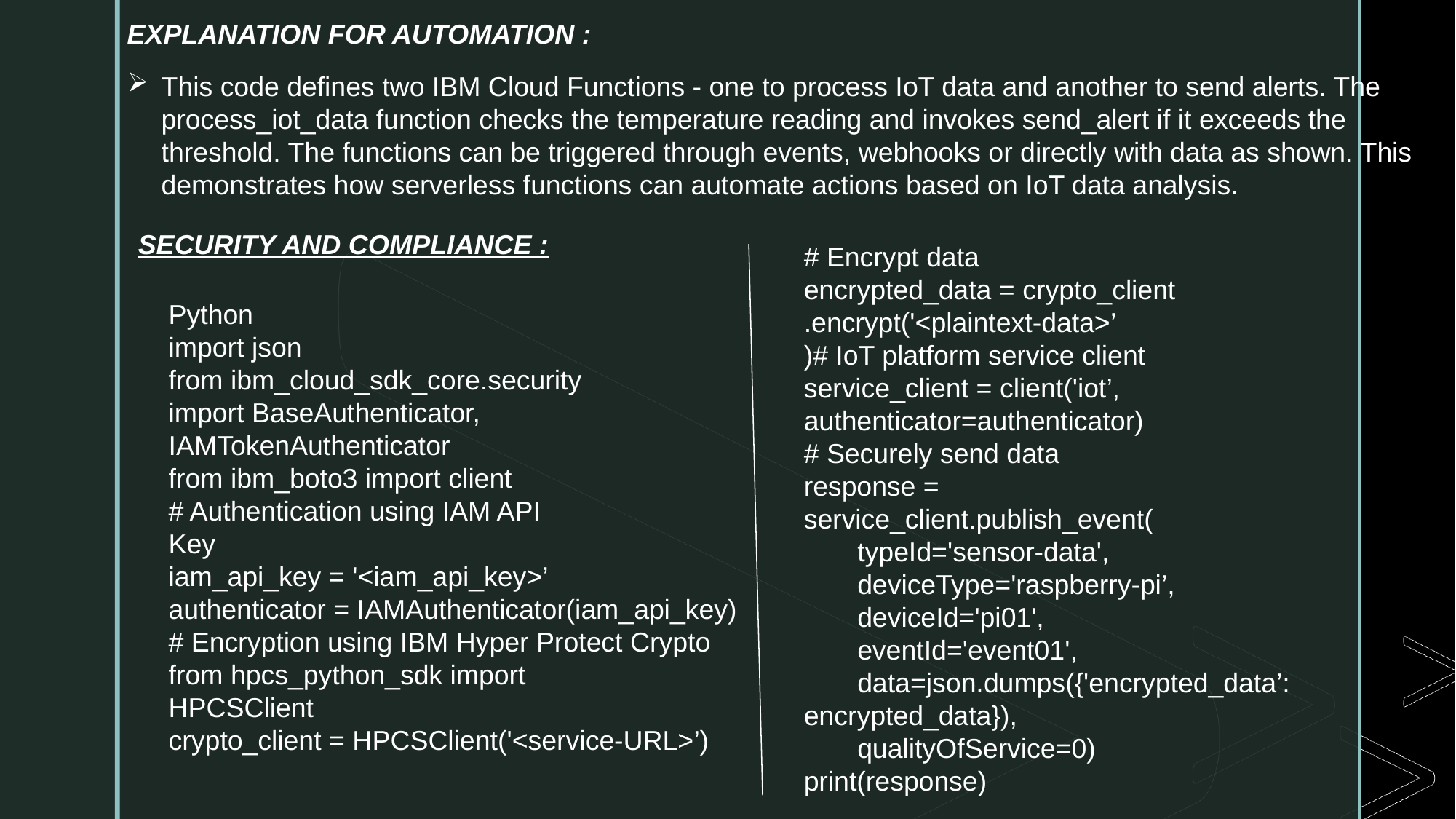

EXPLANATION FOR AUTOMATION :
This code defines two IBM Cloud Functions - one to process IoT data and another to send alerts. The process_iot_data function checks the temperature reading and invokes send_alert if it exceeds the threshold. The functions can be triggered through events, webhooks or directly with data as shown. This demonstrates how serverless functions can automate actions based on IoT data analysis.
SECURITY AND COMPLIANCE :
# Encrypt data
encrypted_data = crypto_client
.encrypt('<plaintext-data>’
)# IoT platform service client
service_client = client('iot’,
authenticator=authenticator)
# Securely send data
response =
service_client.publish_event(
       typeId='sensor-data',
       deviceType='raspberry-pi’,
       deviceId='pi01',
       eventId='event01',
       data=json.dumps({'encrypted_data’:
encrypted_data}),
       qualityOfService=0)
print(response)
Python
import json
from ibm_cloud_sdk_core.security
import BaseAuthenticator,
IAMTokenAuthenticator
from ibm_boto3 import client
# Authentication using IAM API
Key
iam_api_key = '<iam_api_key>’
authenticator = IAMAuthenticator(iam_api_key)
# Encryption using IBM Hyper Protect Crypto
from hpcs_python_sdk import
HPCSClient
crypto_client = HPCSClient('<service-URL>’)